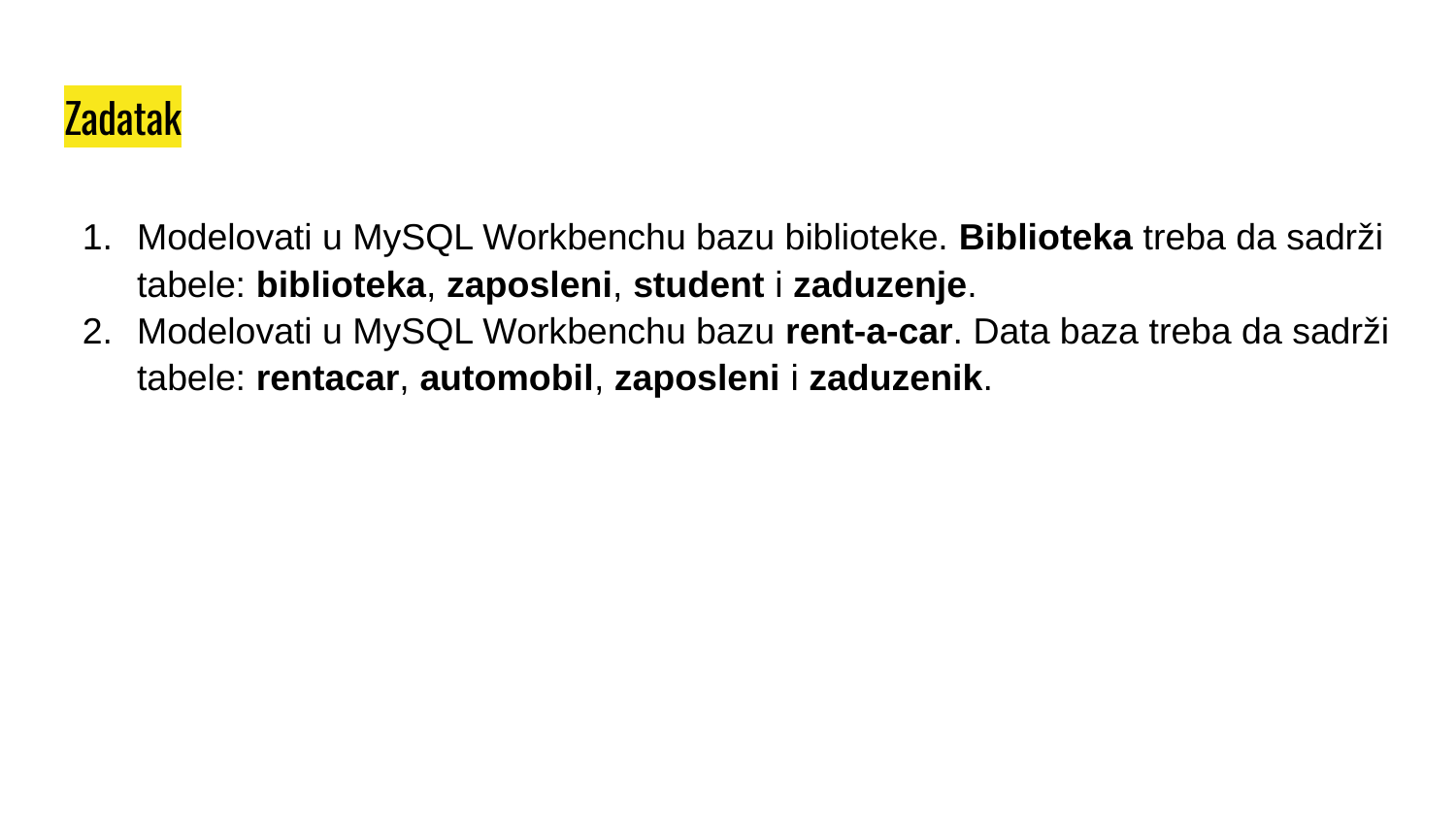

# Zadatak
Modelovati u MySQL Workbenchu bazu biblioteke. Biblioteka treba da sadrži tabele: biblioteka, zaposleni, student i zaduzenje.
Modelovati u MySQL Workbenchu bazu rent-a-car. Data baza treba da sadrži tabele: rentacar, automobil, zaposleni i zaduzenik.